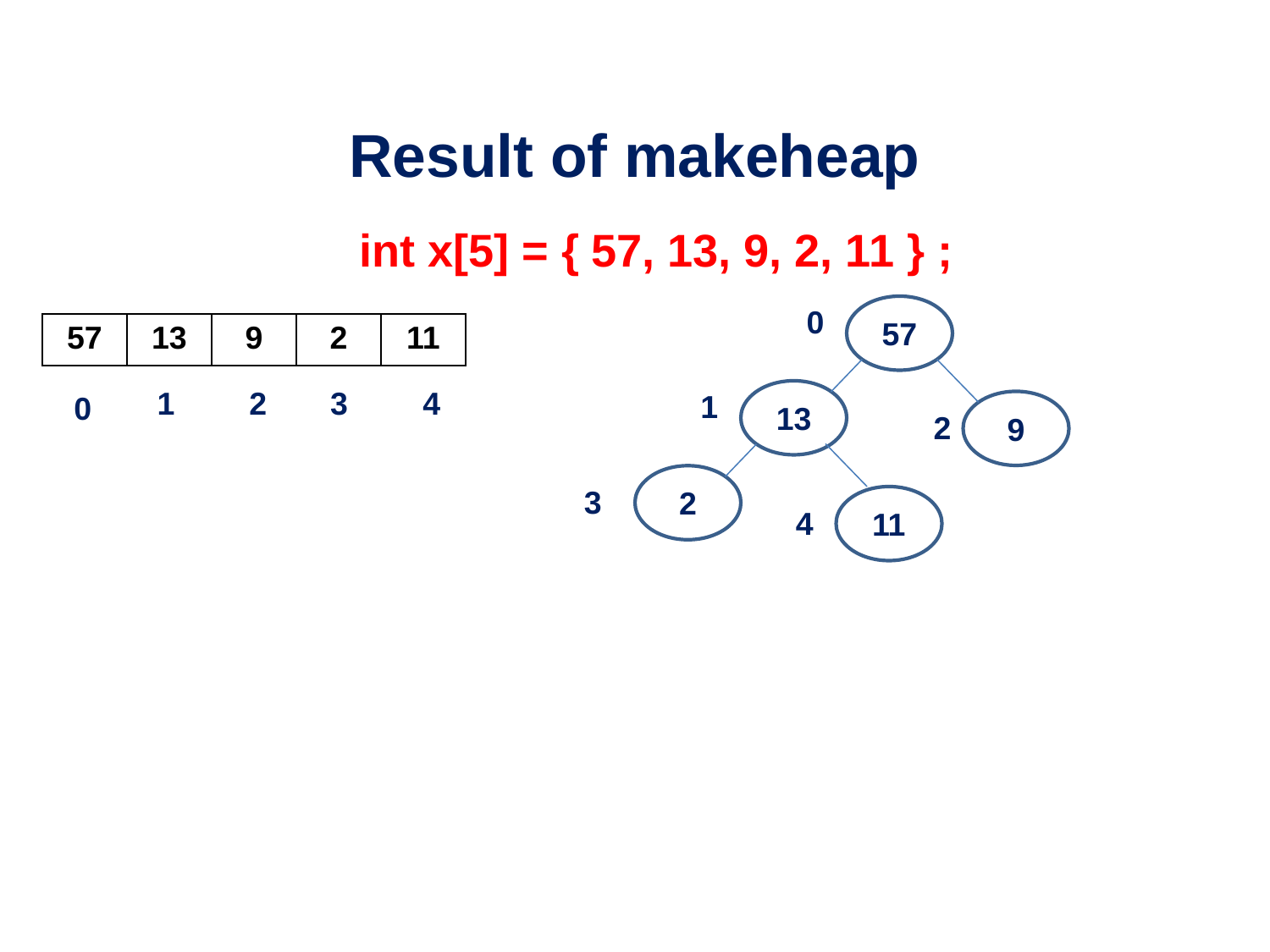

Result of makeheap
int x[5] = { 57, 13, 9, 2, 11 } ;
0
57
| 57 | 13 | 9 | 2 | 11 |
| --- | --- | --- | --- | --- |
1
2
3
4
1
13
0
9
2
2
3
11
4